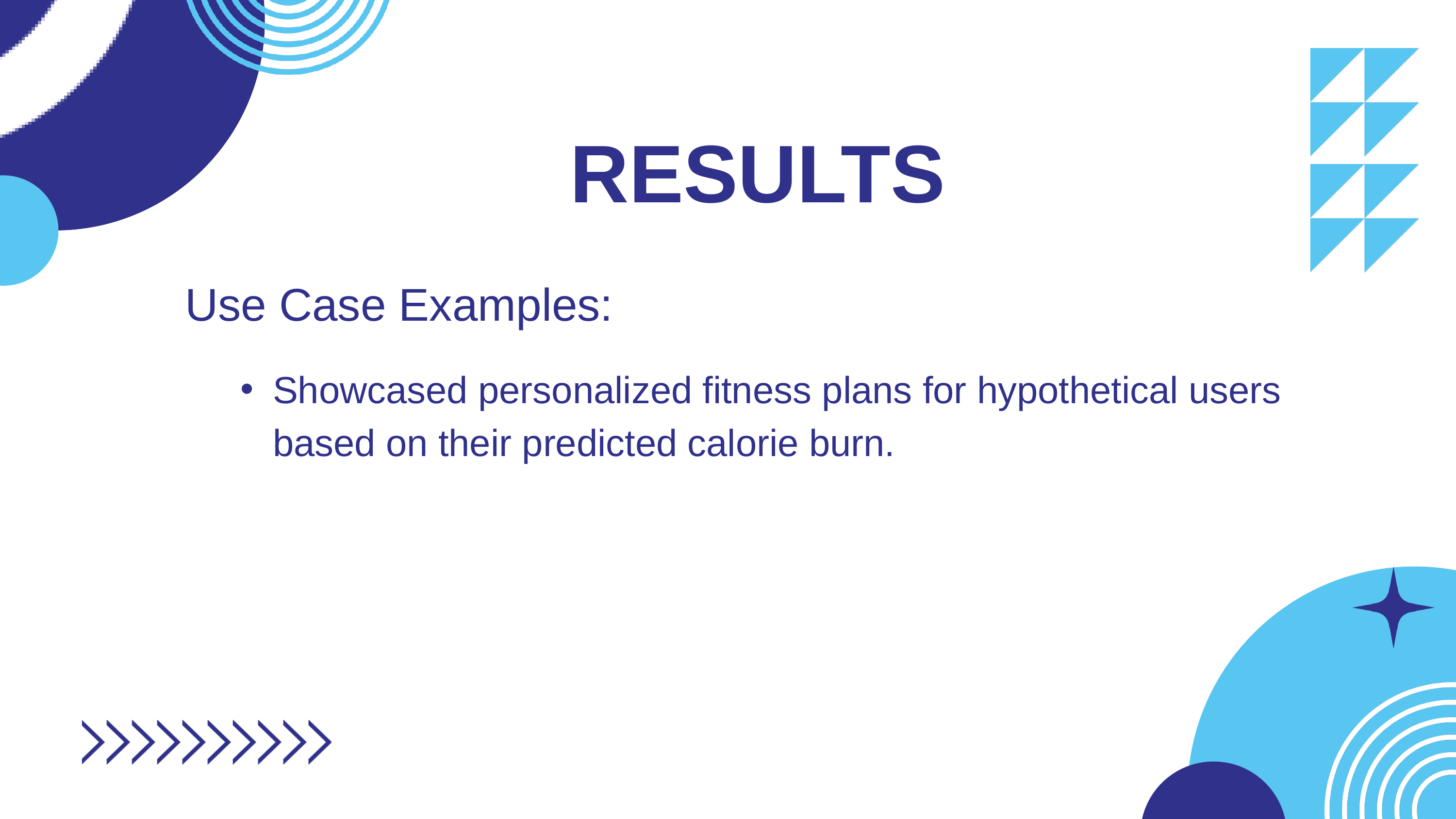

RESULTS

Use Case Examples:

Showcased personalized fitness plans for hypothetical users based on their predicted calorie burn.